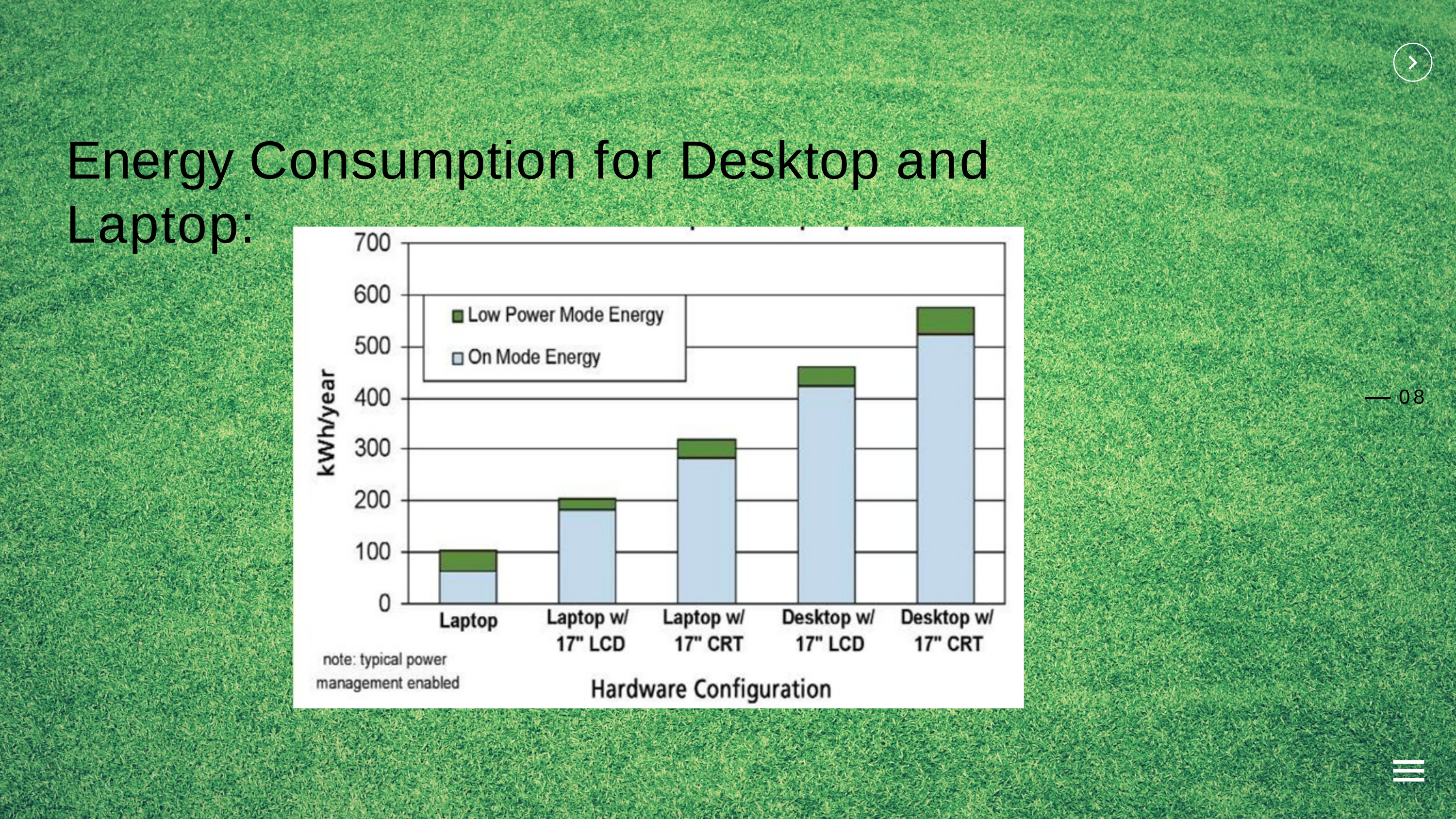

# Energy Consumption for Desktop and Laptop:

08